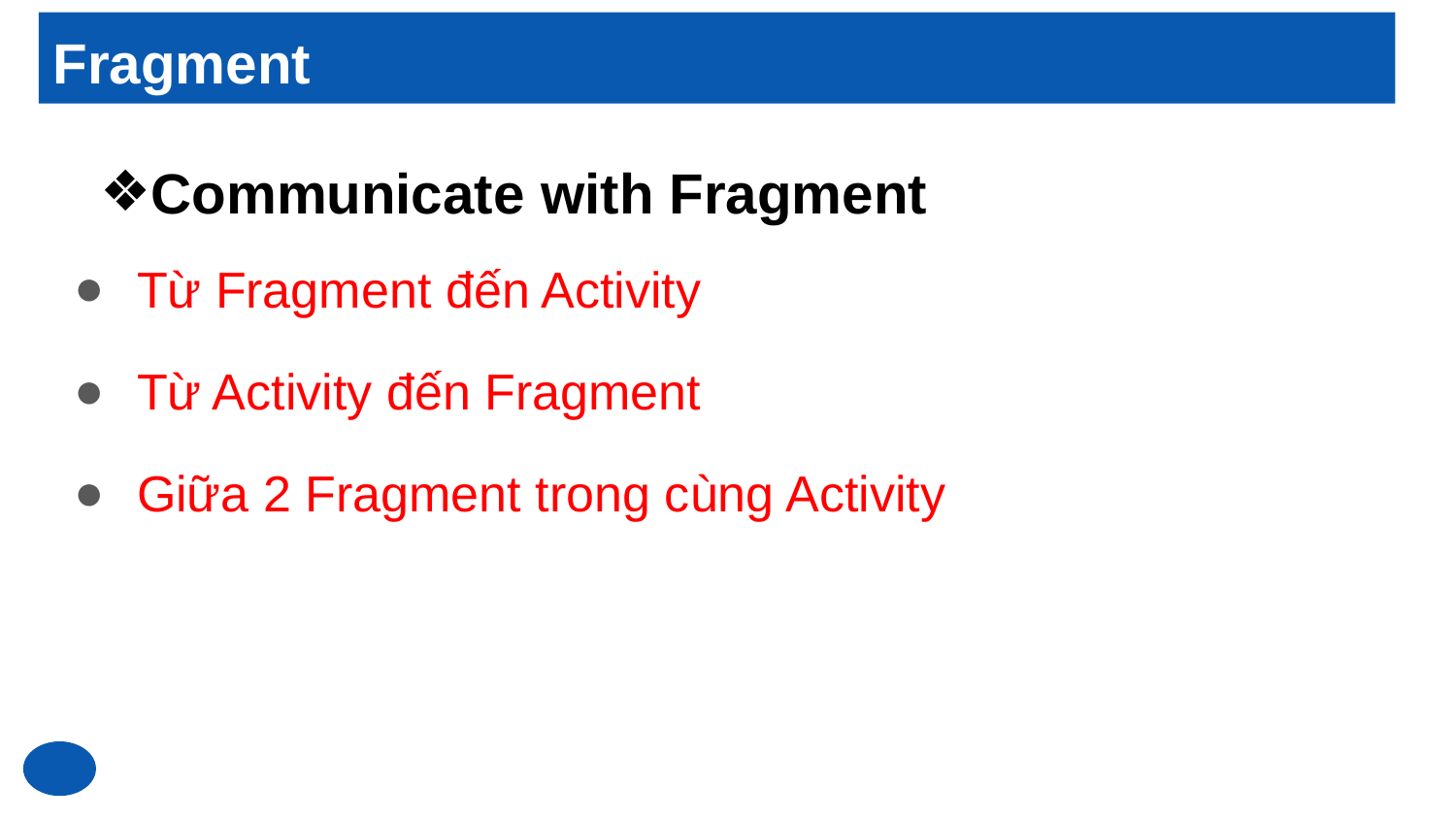

Fragment
# Communicate with Fragment
Từ Fragment đến Activity
Từ Activity đến Fragment
Giữa 2 Fragment trong cùng Activity